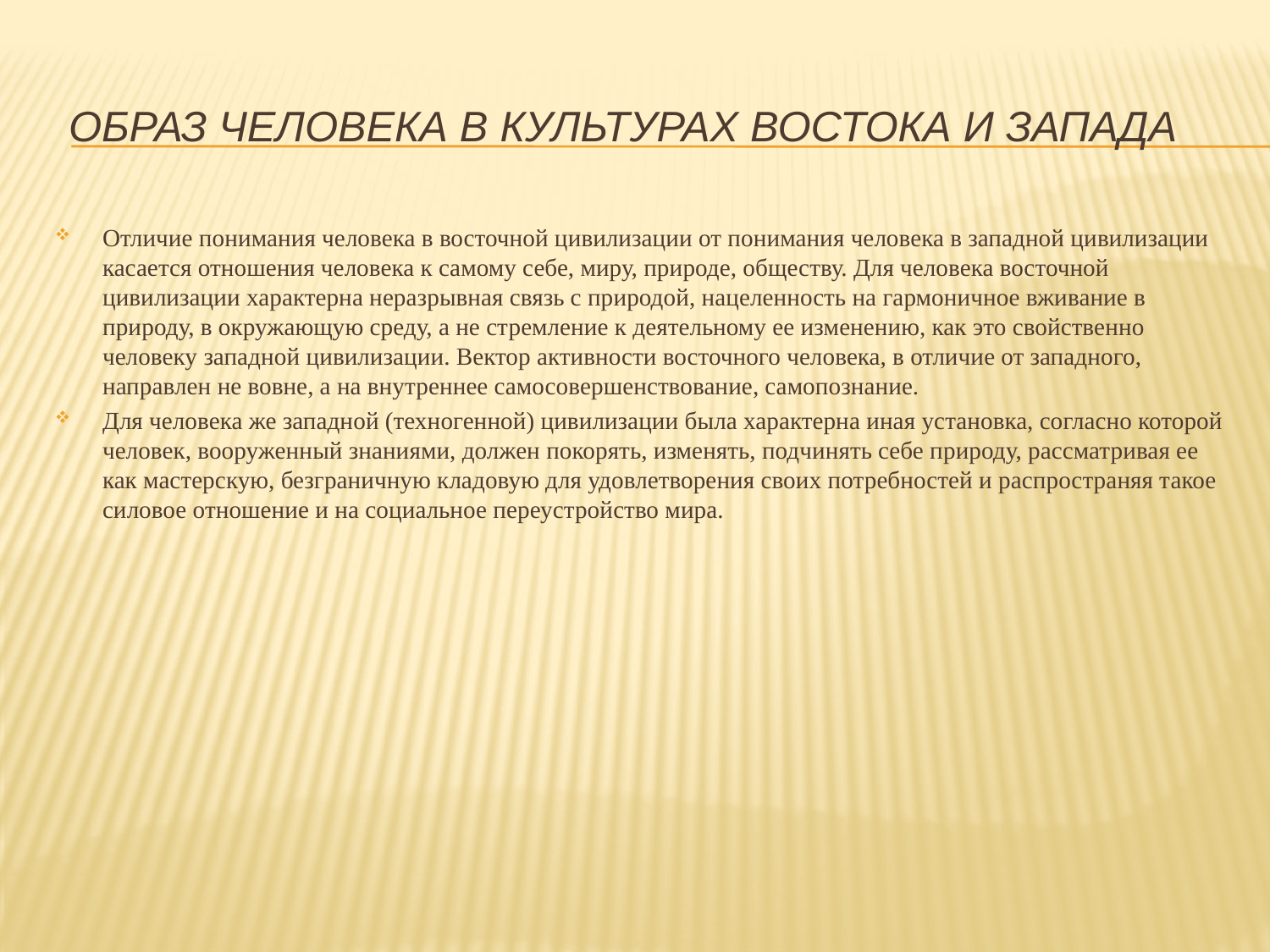

# Образ человека в культурах востока и запада
Отличие понимания человека в восточной цивилизации от понимания человека в западной цивилизации касается отношения человека к самому себе, миру, природе, обществу. Для человека восточной цивилизации характерна неразрывная связь с природой, нацеленность на гармоничное вживание в природу, в окружающую среду, а не стремление к деятельному ее изменению, как это свойственно человеку западной цивилизации. Вектор активности восточного человека, в отличие от западного, направлен не вовне, а на внутреннее самосовершенствование, самопознание.
Для человека же западной (техногенной) цивилизации была характерна иная установка, согласно которой человек, вооруженный знаниями, должен покорять, изменять, подчинять себе природу, рассматривая ее как мастерскую, безграничную кладовую для удовлетворения своих потребностей и распространяя такое силовое отношение и на социальное переустройство мира.